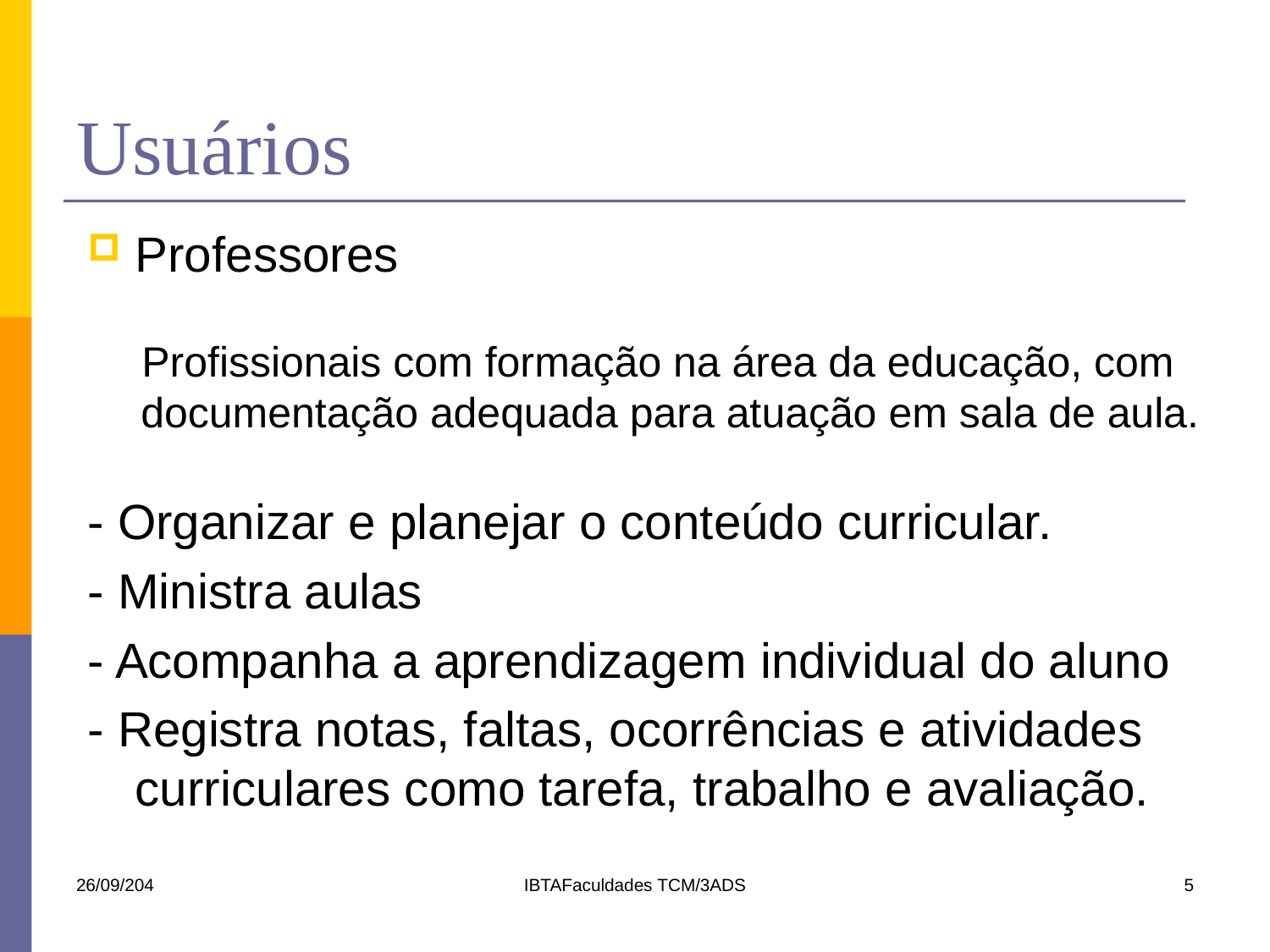

# Usuários
Professores

  Profissionais com formação na área da educação, com documentação adequada para atuação em sala de aula.

- Organizar e planejar o conteúdo curricular.
- Ministra aulas
- Acompanha a aprendizagem individual do aluno
- Registra notas, faltas, ocorrências e atividades curriculares como tarefa, trabalho e avaliação.
26/09/204
IBTAFaculdades TCM/3ADS
5